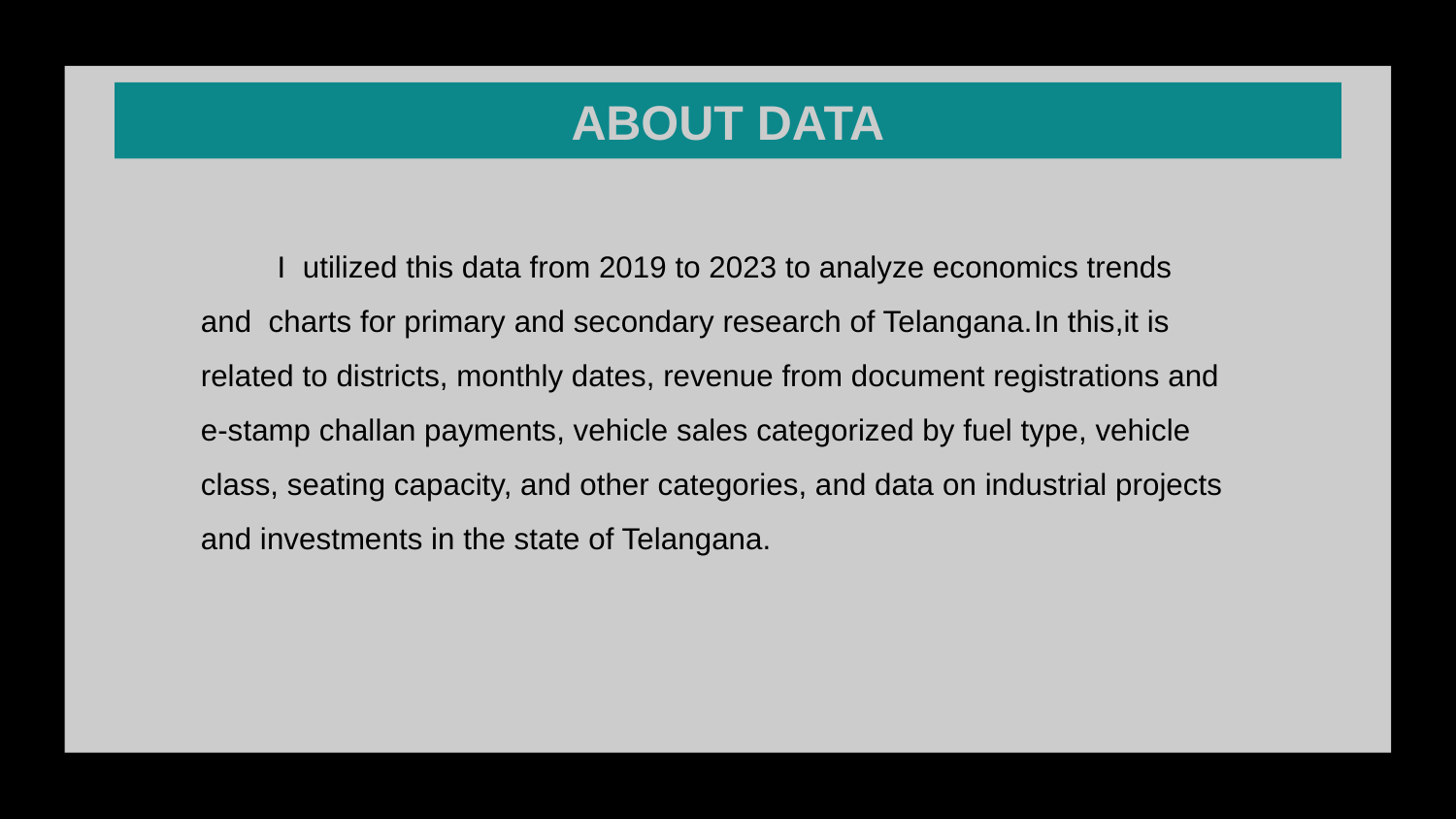

# ABOUT DATA
         I  utilized this data from 2019 to 2023 to analyze economics trends and  charts for primary and secondary research of Telangana.In this,it is related to districts, monthly dates, revenue from document registrations and e-stamp challan payments, vehicle sales categorized by fuel type, vehicle class, seating capacity, and other categories, and data on industrial projects and investments in the state of Telangana.